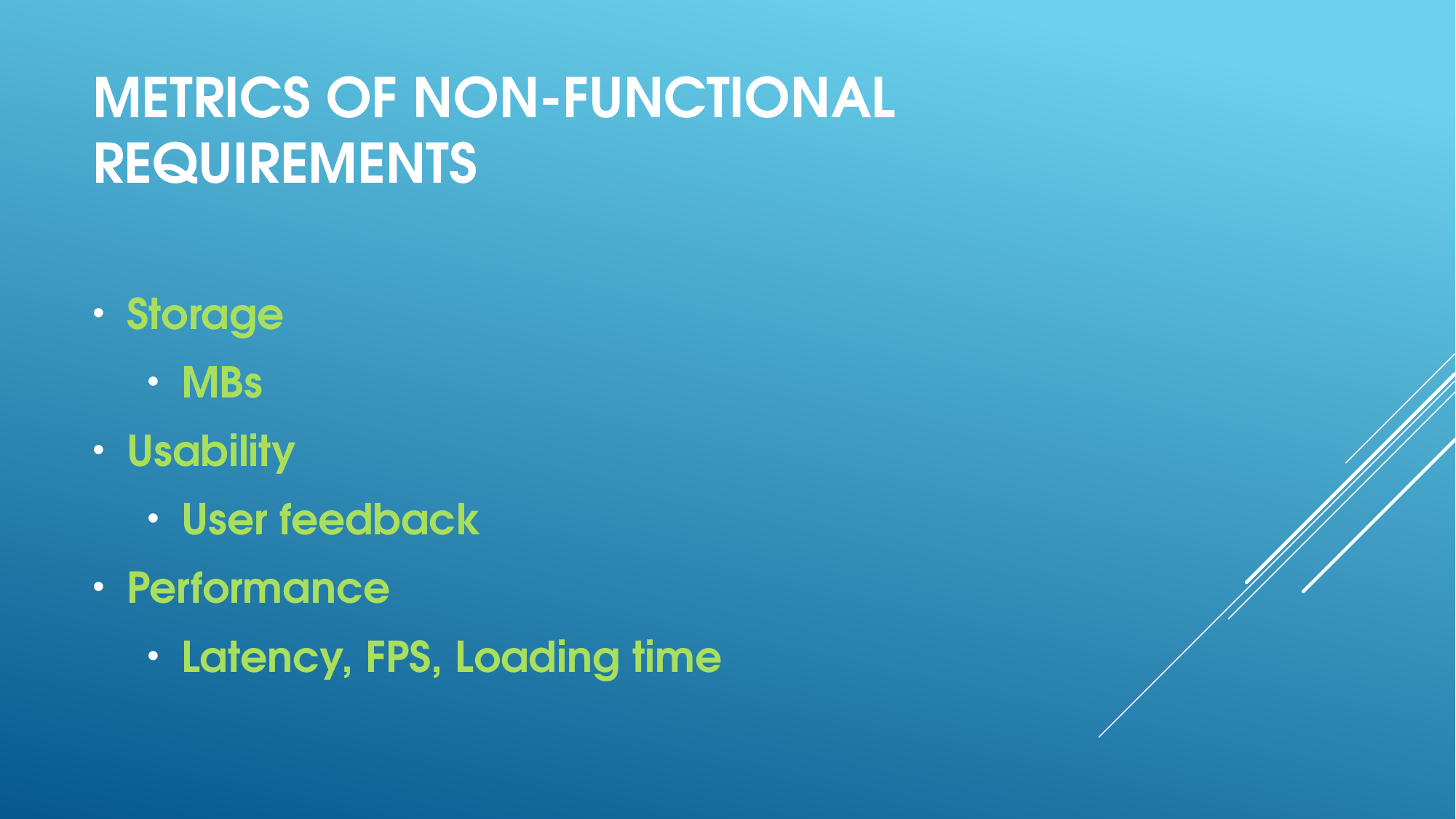

# Metrics of Non-functional requirements
Storage
MBs
Usability
User feedback
Performance
Latency, FPS, Loading time